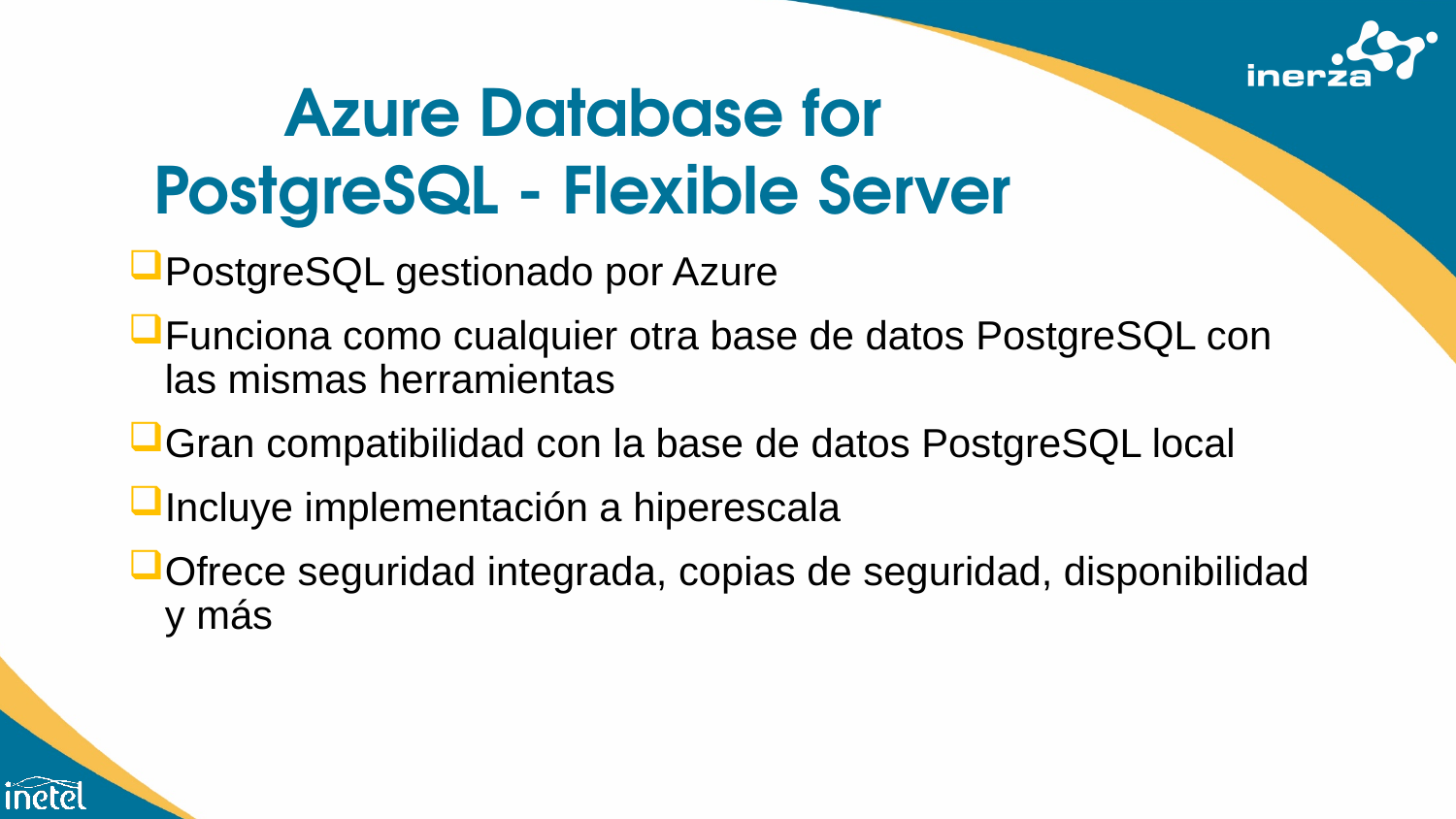

# Azure Database for PostgreSQL - Flexible Server
PostgreSQL gestionado por Azure
Funciona como cualquier otra base de datos PostgreSQL con las mismas herramientas
Gran compatibilidad con la base de datos PostgreSQL local
Incluye implementación a hiperescala
Ofrece seguridad integrada, copias de seguridad, disponibilidad y más